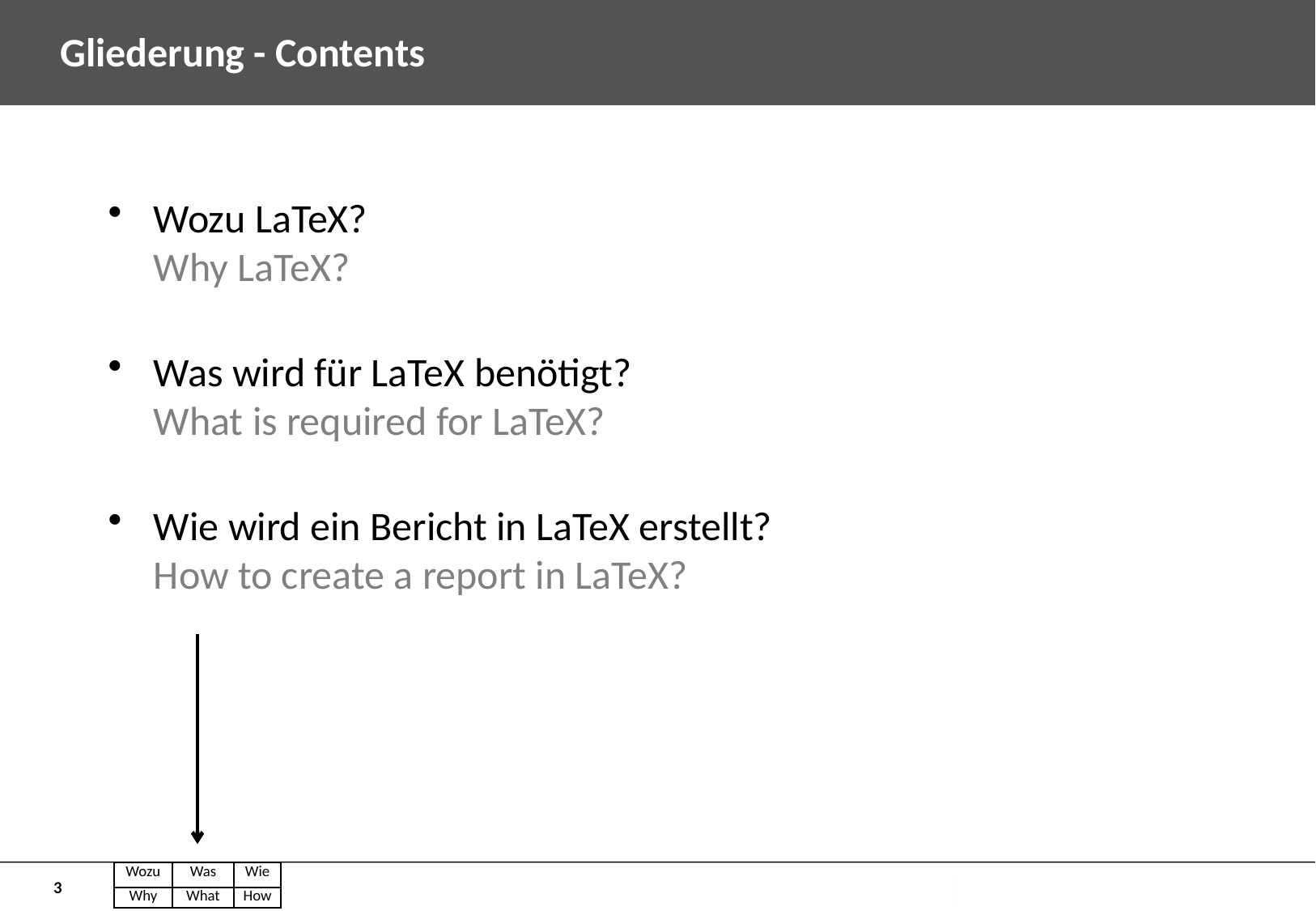

# Gliederung - Contents
Wozu LaTeX?
Why LaTeX?
Was wird für LaTeX benötigt?
What is required for LaTeX?
Wie wird ein Bericht in LaTeX erstellt?
How to create a report in LaTeX?
| Wozu | Was | Wie |
| --- | --- | --- |
| Why | What | How |